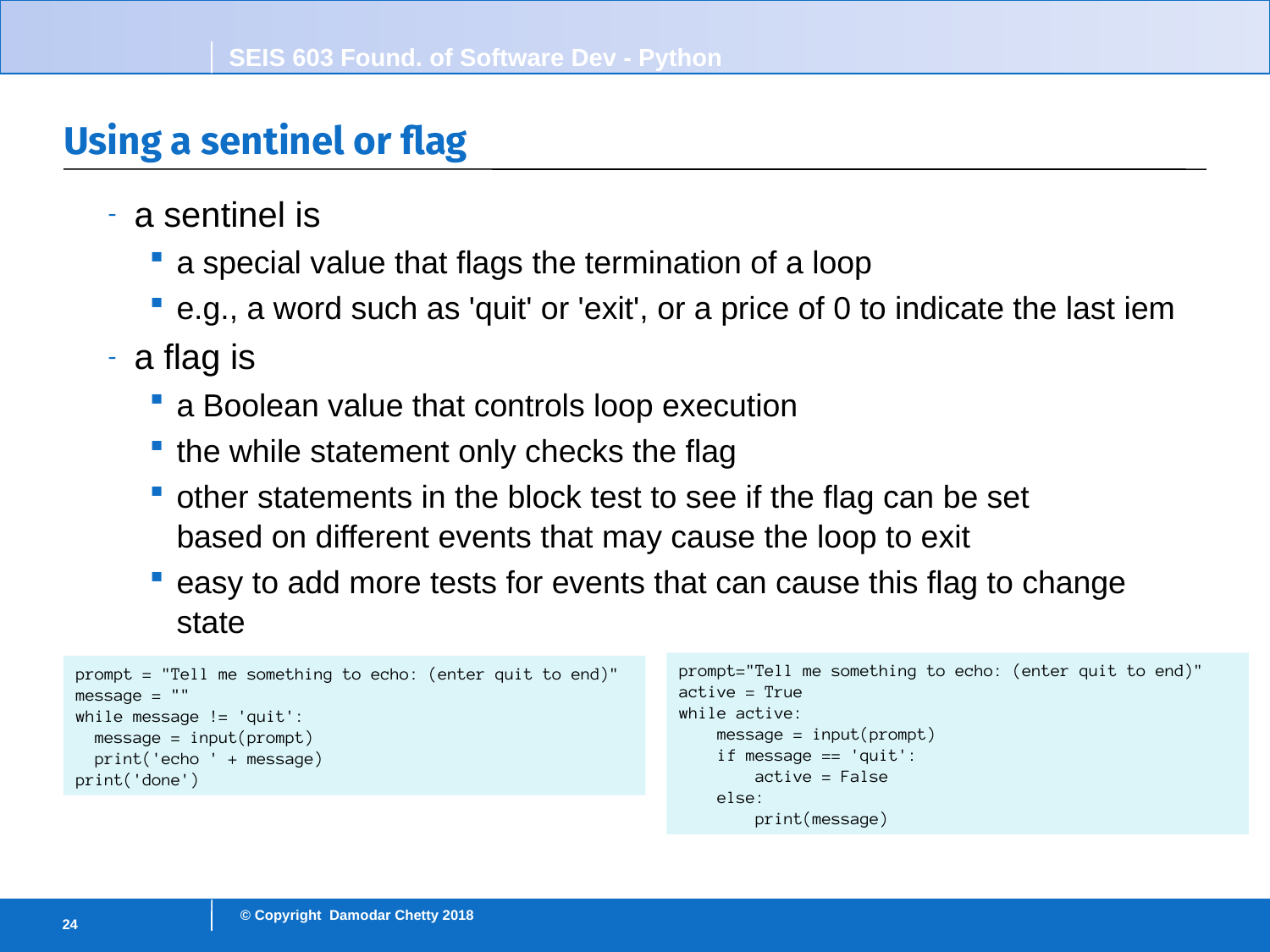

# Using a sentinel or flag
a sentinel is
a special value that flags the termination of a loop
e.g., a word such as 'quit' or 'exit', or a price of 0 to indicate the last iem
a flag is
a Boolean value that controls loop execution
the while statement only checks the flag
other statements in the block test to see if the flag can be set
based on different events that may cause the loop to exit
easy to add more tests for events that can cause this flag to change state

prompt="Tell me something to echo: (enter quit to end)"
active = True
while active:
    message = input(prompt)
    if message == 'quit':
        active = False
    else:
        print(message)
prompt = "Tell me something to echo: (enter quit to end)"
message = ""
while message != 'quit':
  message = input(prompt)
  print('echo ' + message)
print('done')
24